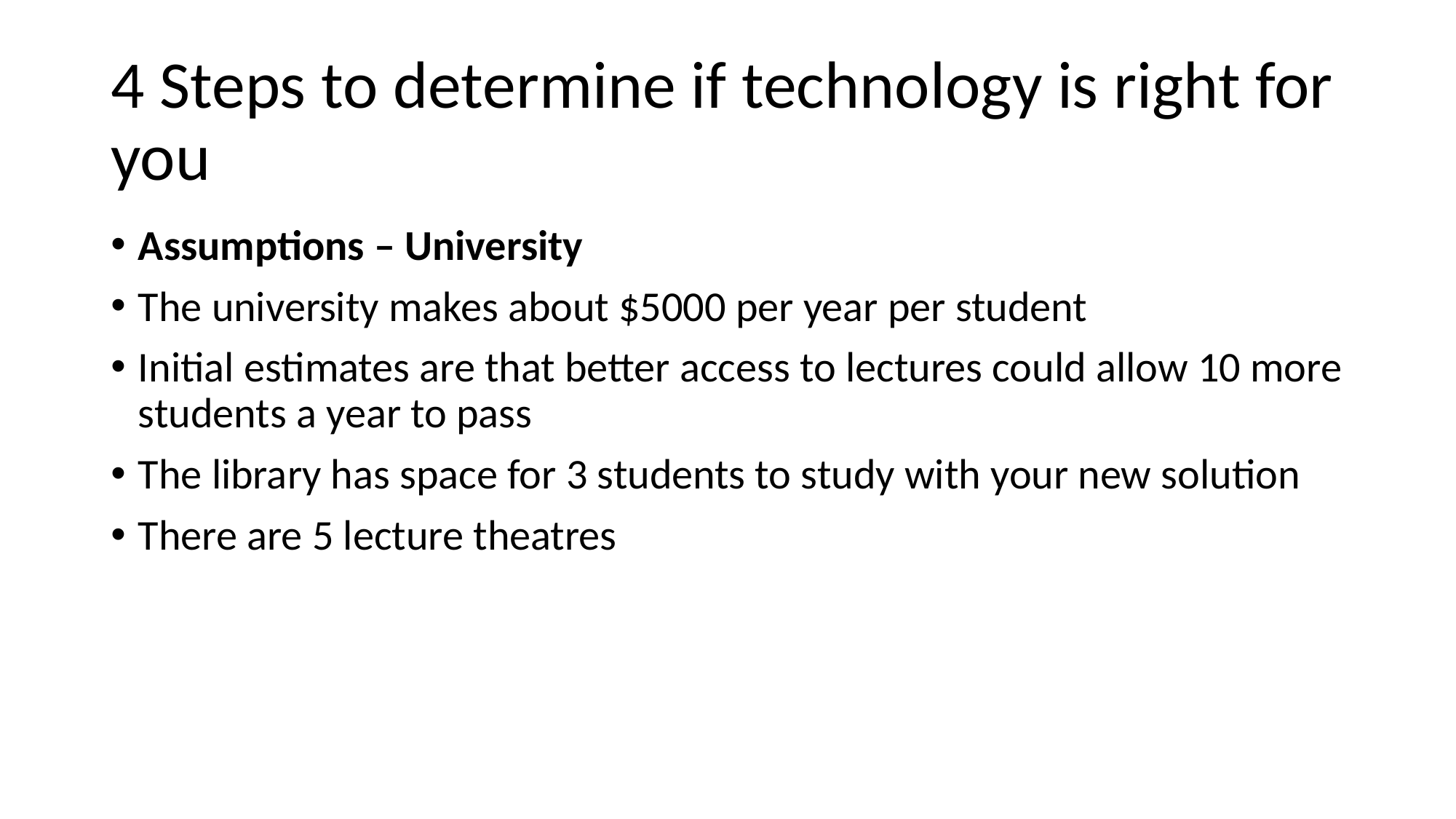

# 4 Steps to determine if technology is right for you
Assumptions – University
The university makes about $5000 per year per student
Initial estimates are that better access to lectures could allow 10 more students a year to pass
The library has space for 3 students to study with your new solution
There are 5 lecture theatres